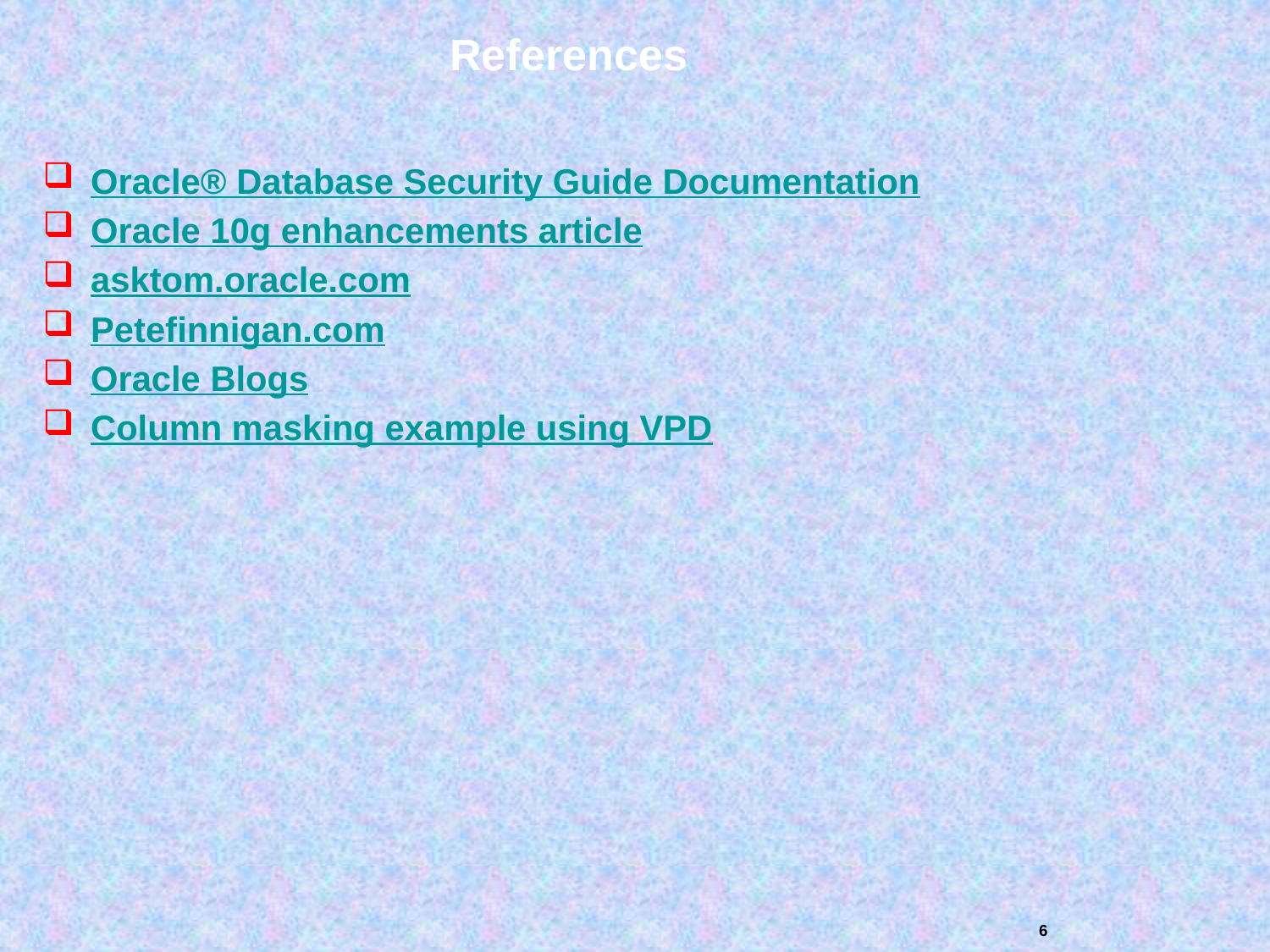

# References
Oracle® Database Security Guide Documentation
Oracle 10g enhancements article
asktom.oracle.com
Petefinnigan.com
Oracle Blogs
Column masking example using VPD

6